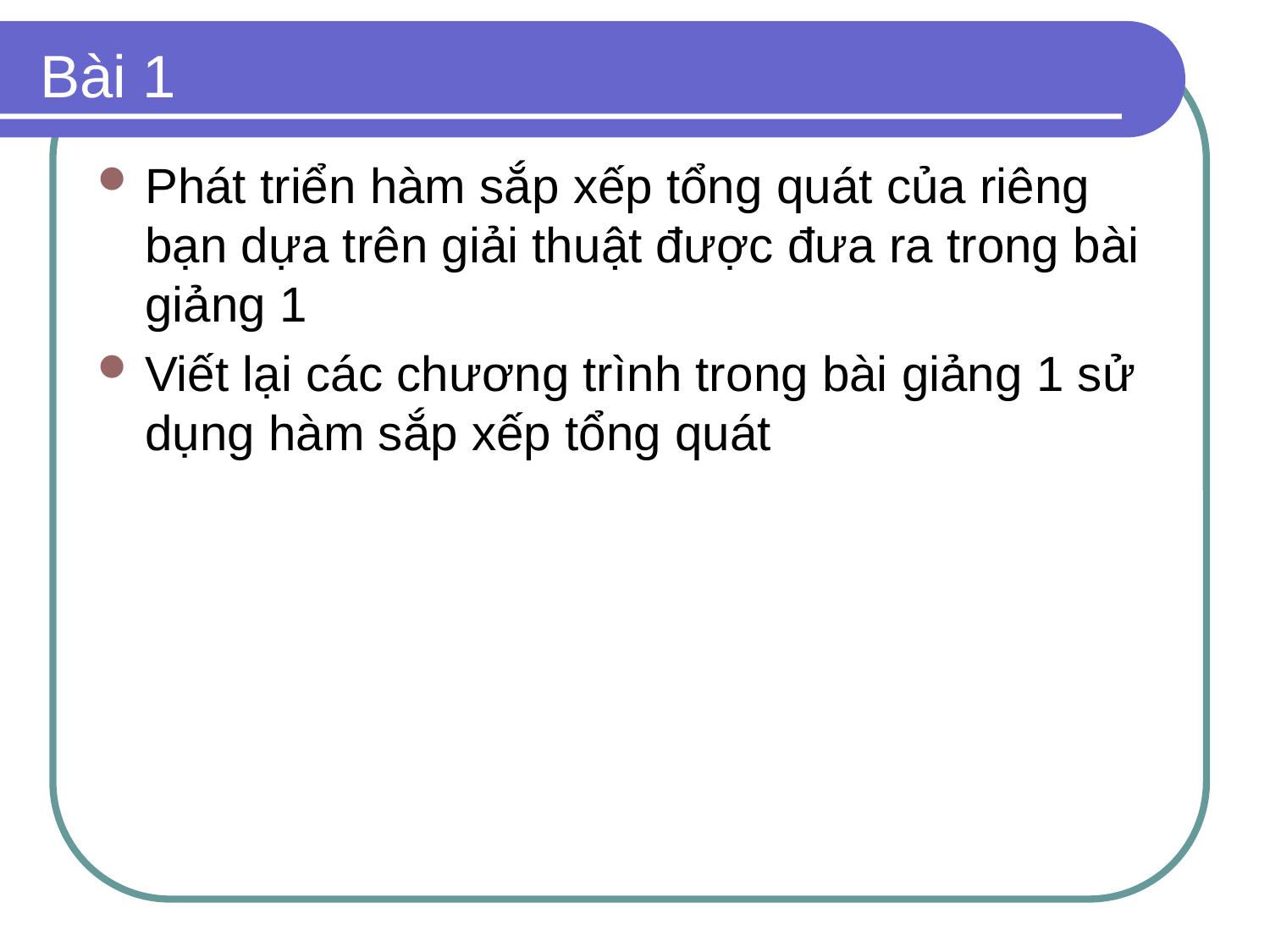

# Bài 1
Phát triển hàm sắp xếp tổng quát của riêng bạn dựa trên giải thuật được đưa ra trong bài giảng 1
Viết lại các chương trình trong bài giảng 1 sử dụng hàm sắp xếp tổng quát